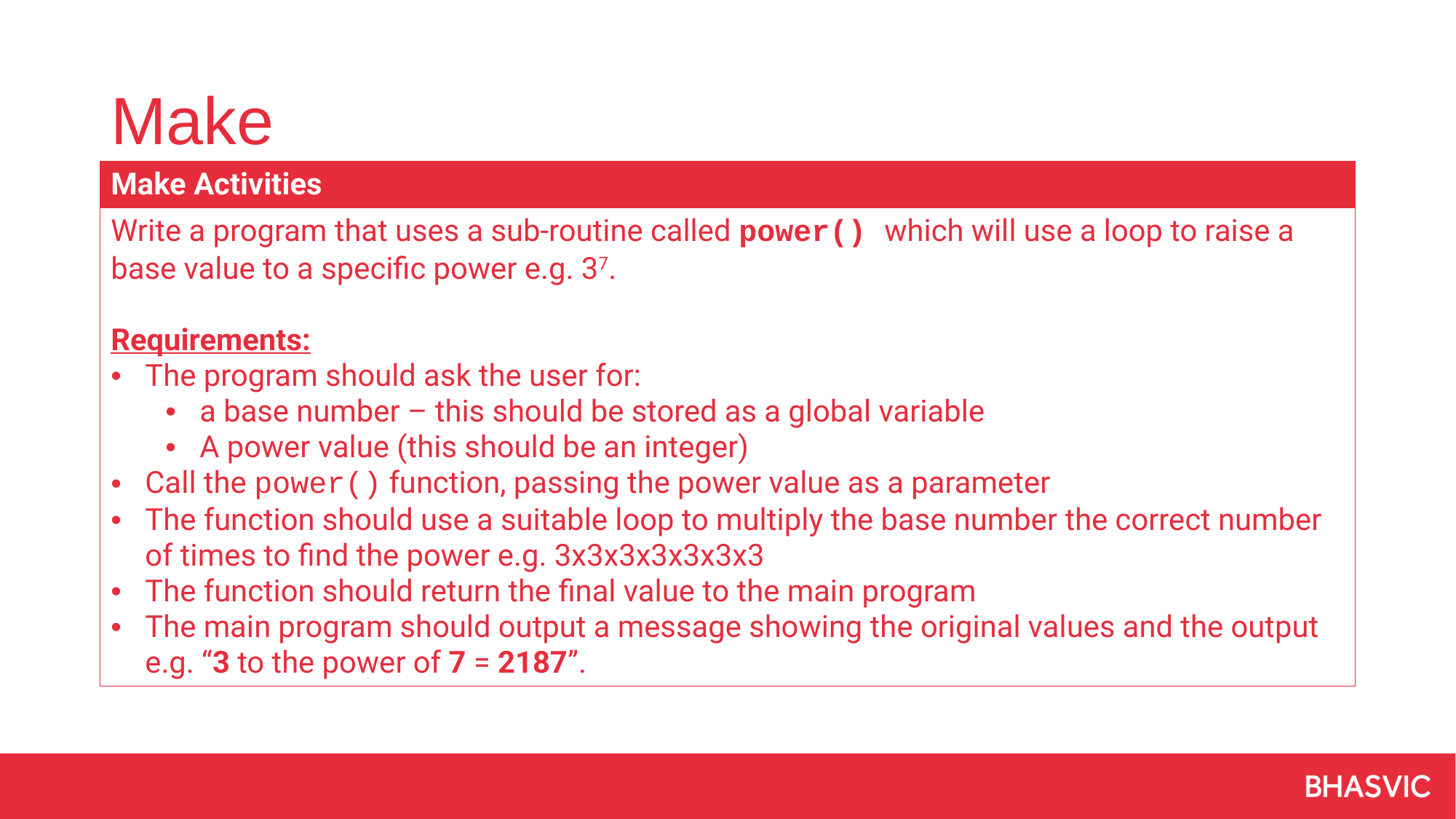

# Make
| Make Activities |
| --- |
| Write a program that uses a sub-routine called power() which will use a loop to raise a base value to a specific power e.g. 37. Requirements: The program should ask the user for: a base number – this should be stored as a global variable A power value (this should be an integer) Call the power() function, passing the power value as a parameter The function should use a suitable loop to multiply the base number the correct number of times to find the power e.g. 3x3x3x3x3x3x3 The function should return the final value to the main program The main program should output a message showing the original values and the output e.g. “3 to the power of 7 = 2187”. |